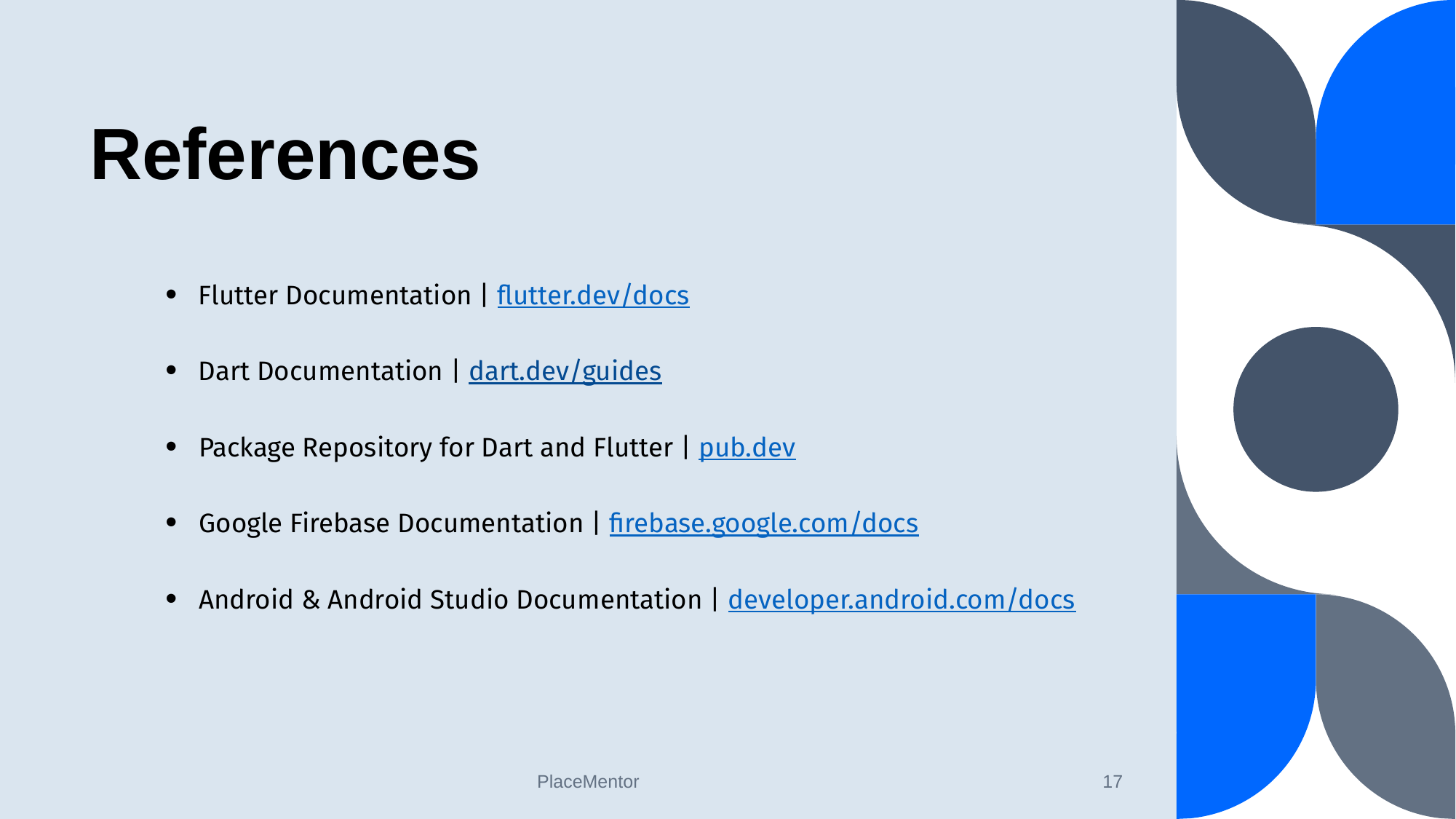

# References
Flutter Documentation | flutter.dev/docs
Dart Documentation | dart.dev/guides
Package Repository for Dart and Flutter | pub.dev
Google Firebase Documentation | firebase.google.com/docs
Android & Android Studio Documentation | developer.android.com/docs
PlaceMentor
17